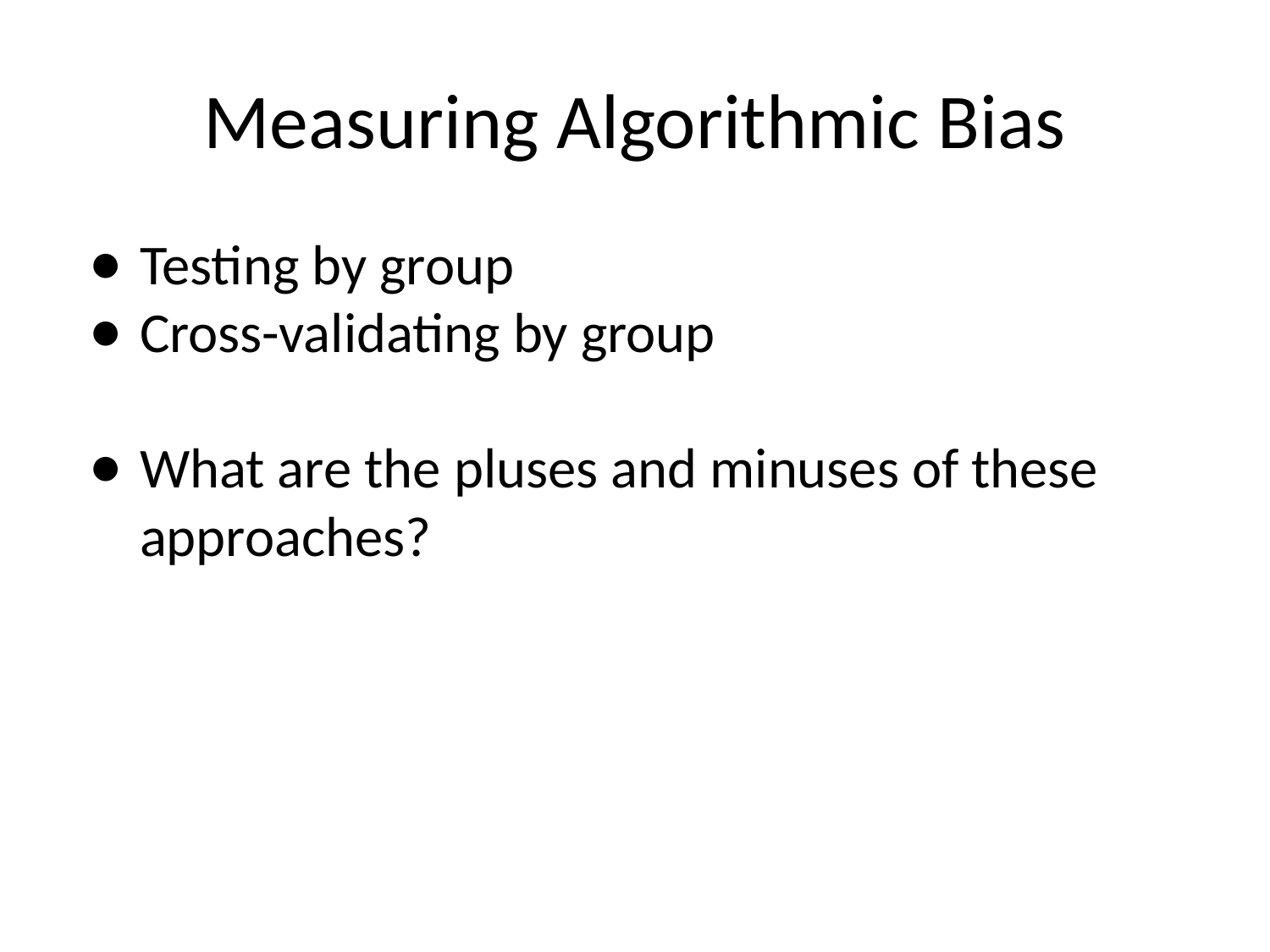

# Measuring Algorithmic Bias
Testing by group
Cross-validating by group

What are the pluses and minuses of these approaches?